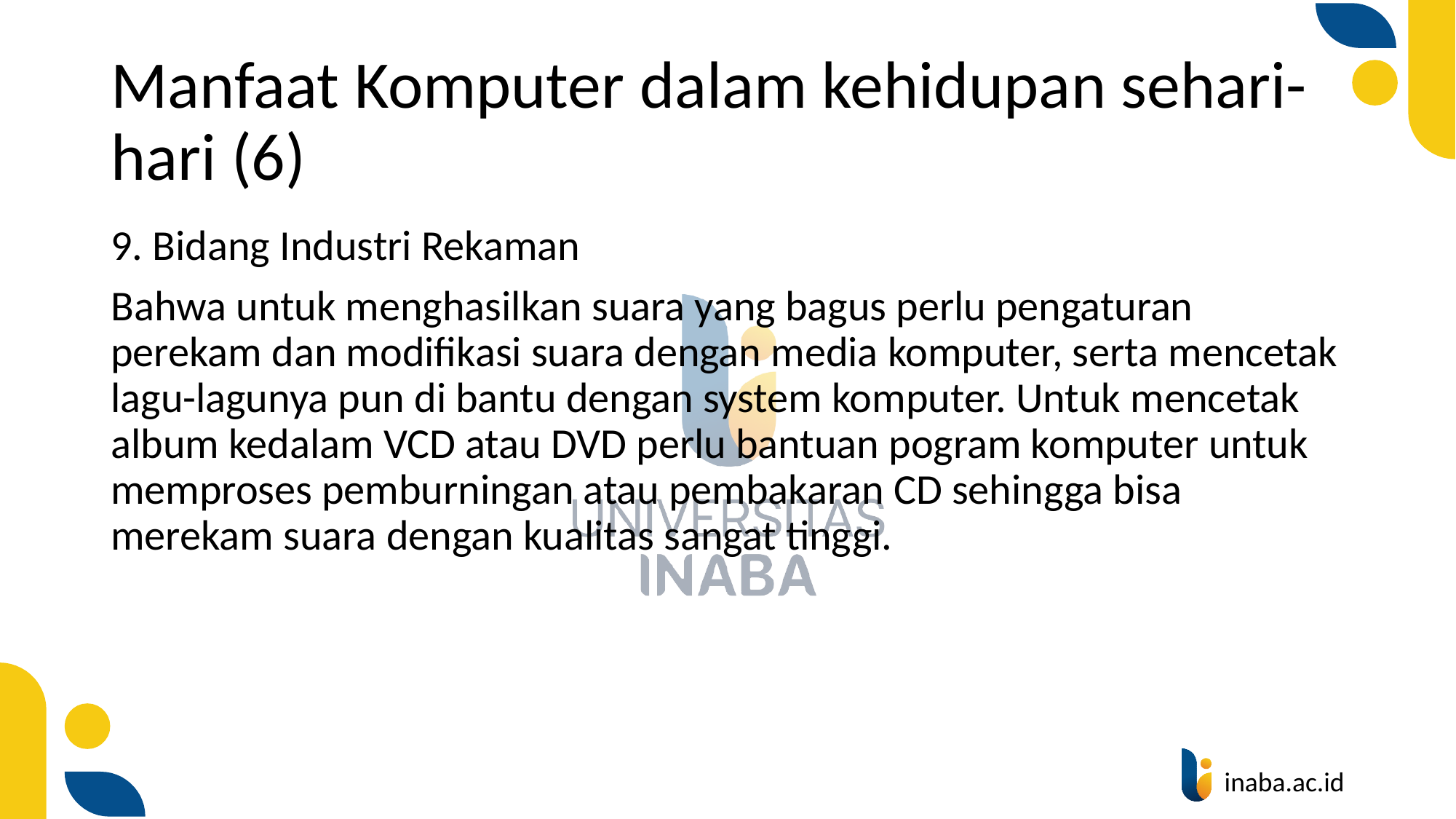

# Manfaat Komputer dalam kehidupan sehari-hari (6)
9. Bidang Industri Rekaman
Bahwa untuk menghasilkan suara yang bagus perlu pengaturan perekam dan modifikasi suara dengan media komputer, serta mencetak lagu-lagunya pun di bantu dengan system komputer. Untuk mencetak album kedalam VCD atau DVD perlu bantuan pogram komputer untuk memproses pemburningan atau pembakaran CD sehingga bisa merekam suara dengan kualitas sangat tinggi.